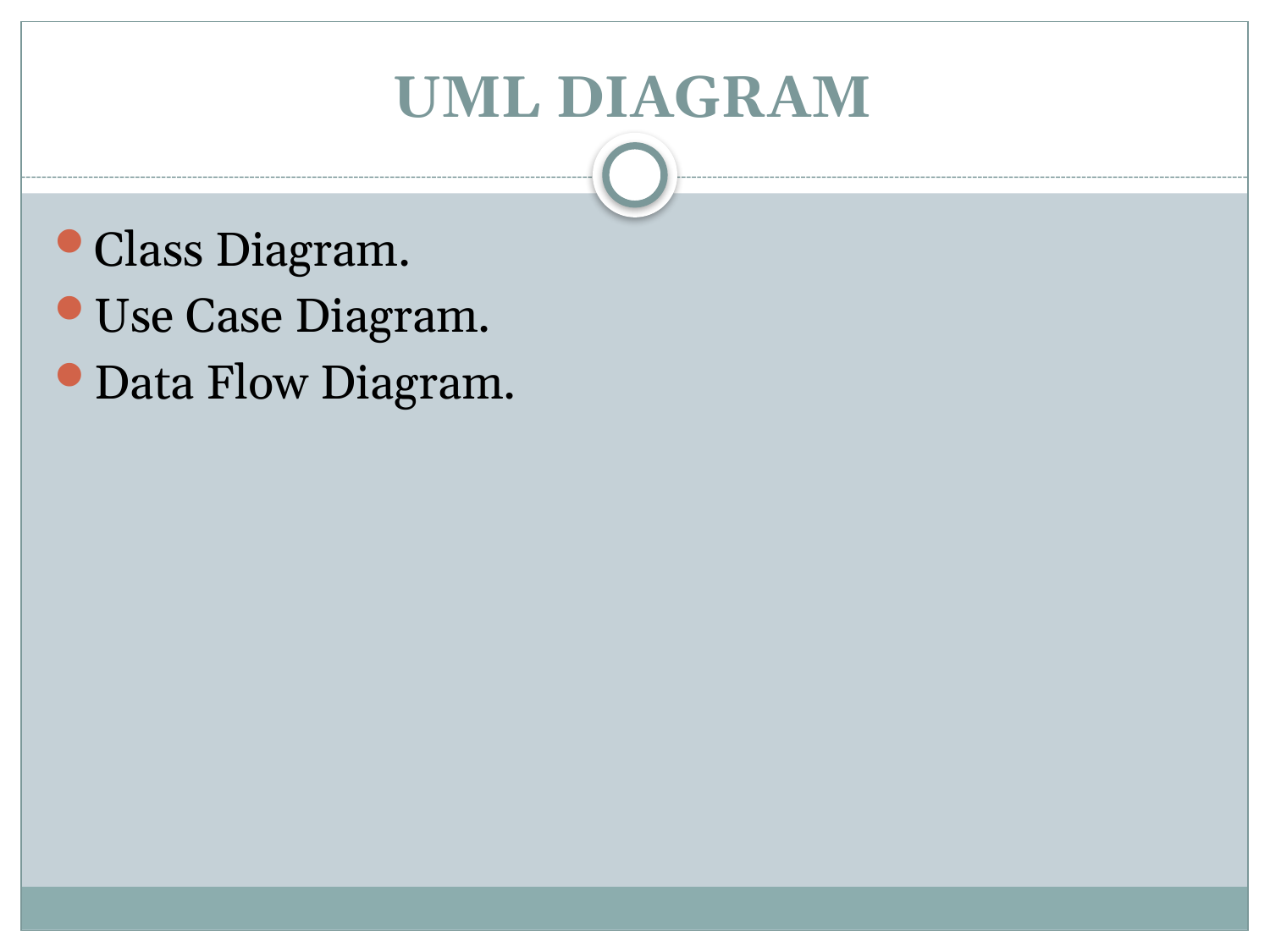

# UML DIAGRAM
Class Diagram.
Use Case Diagram.
Data Flow Diagram.